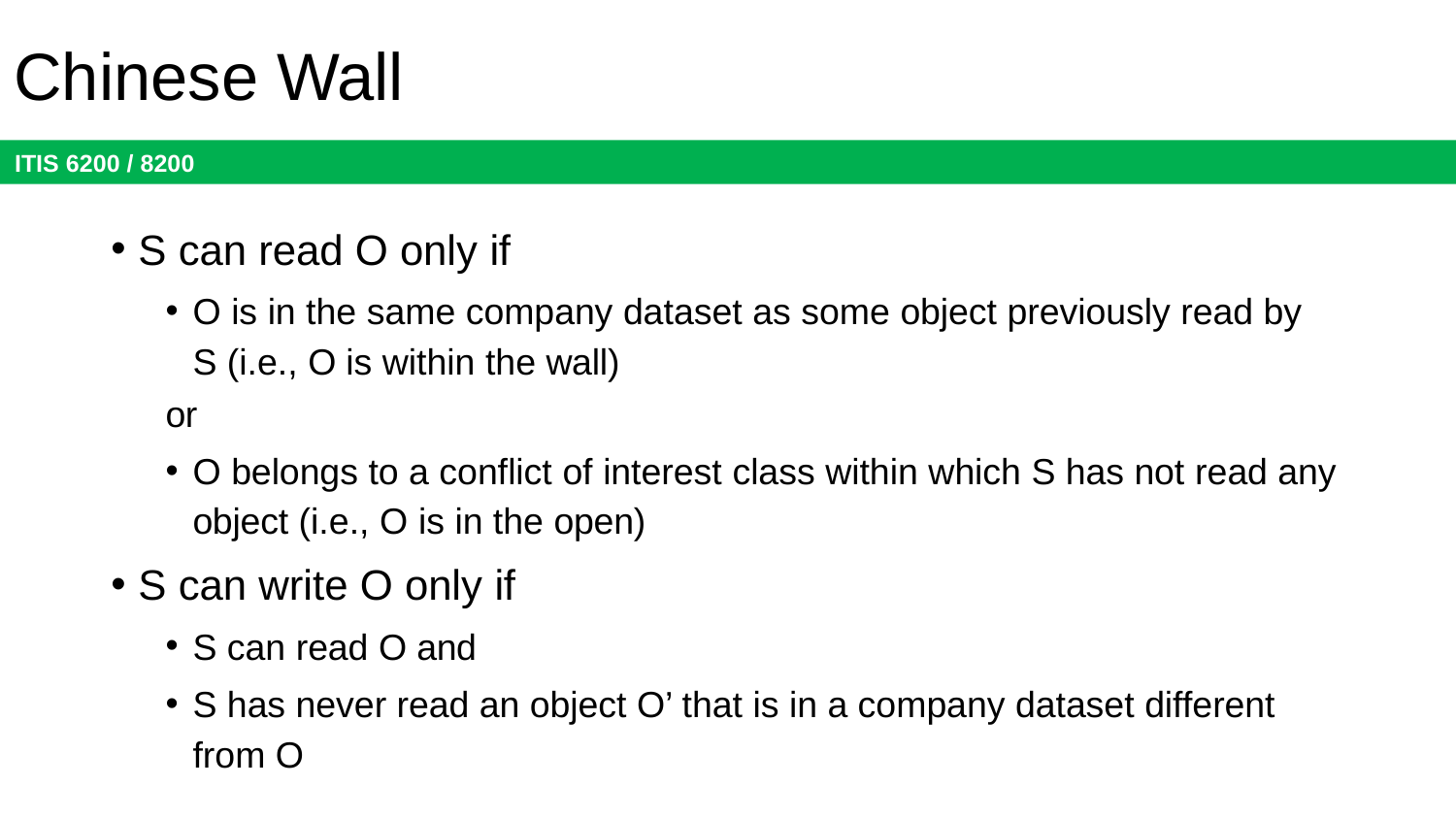

# Chinese Wall
S can read O only if
O is in the same company dataset as some object previously read by S (i.e., O is within the wall)
or
O belongs to a conflict of interest class within which S has not read any object (i.e., O is in the open)
S can write O only if
S can read O and
S has never read an object O’ that is in a company dataset different from O